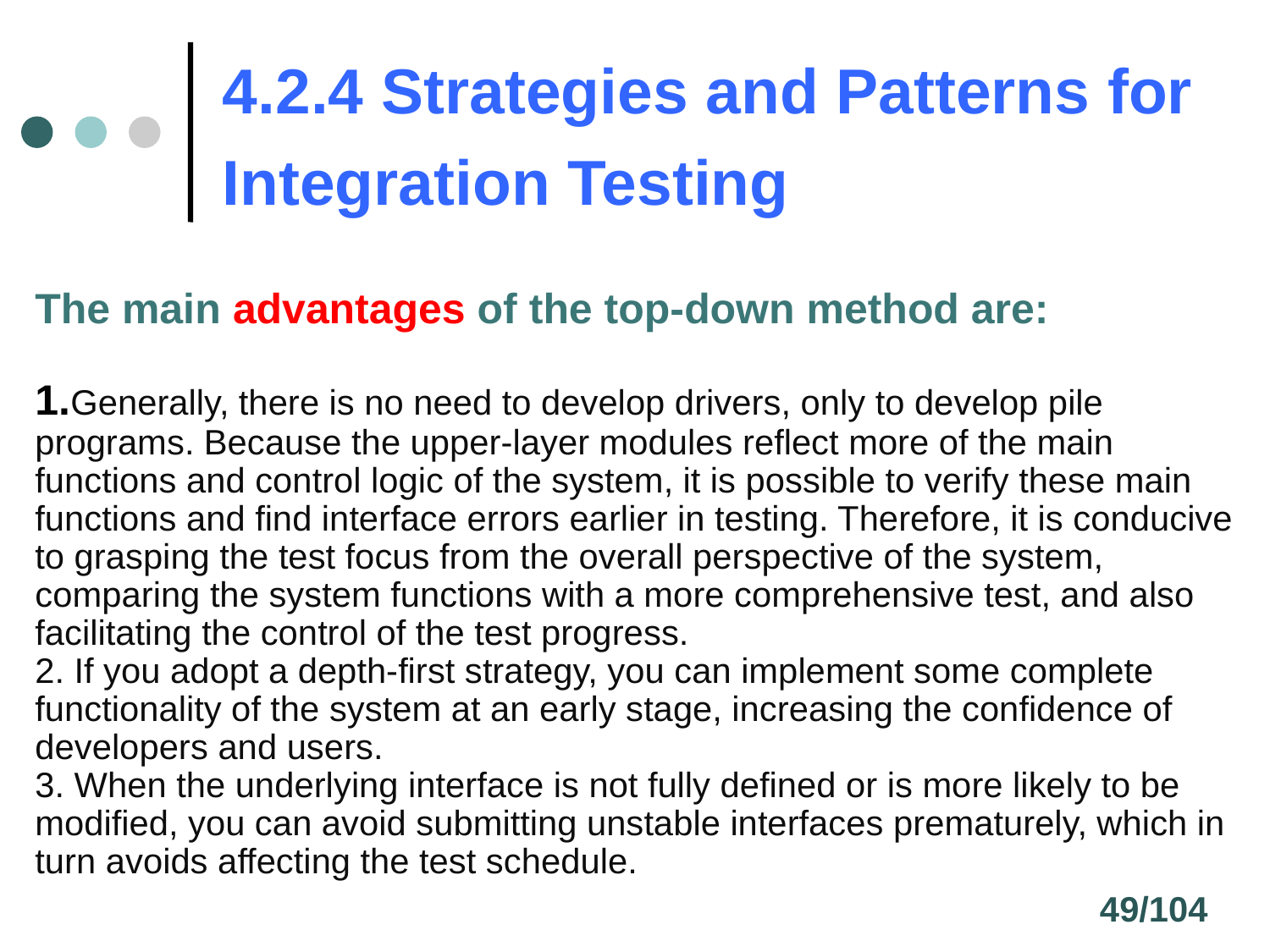

4.2.4 Strategies and Patterns for Integration Testing
The main advantages of the top-down method are:

1.Generally, there is no need to develop drivers, only to develop pile programs. Because the upper-layer modules reflect more of the main functions and control logic of the system, it is possible to verify these main functions and find interface errors earlier in testing. Therefore, it is conducive to grasping the test focus from the overall perspective of the system, comparing the system functions with a more comprehensive test, and also facilitating the control of the test progress.
2. If you adopt a depth-first strategy, you can implement some complete functionality of the system at an early stage, increasing the confidence of developers and users.
3. When the underlying interface is not fully defined or is more likely to be modified, you can avoid submitting unstable interfaces prematurely, which in turn avoids affecting the test schedule.

49/104